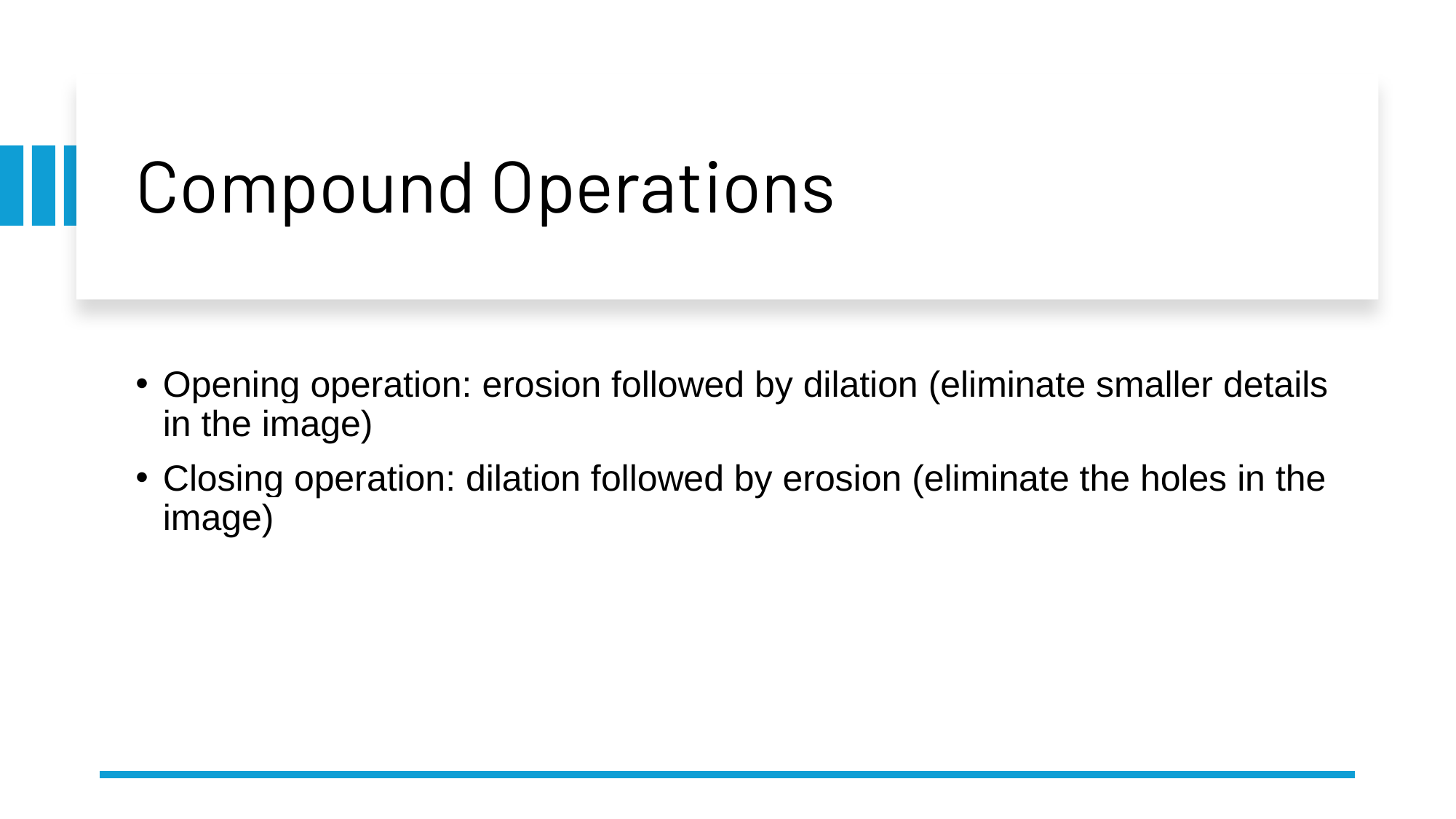

# Compound Operations

Opening operation: erosion followed by dilation (eliminate smaller details in the image)
Closing operation: dilation followed by erosion (eliminate the holes in the image)